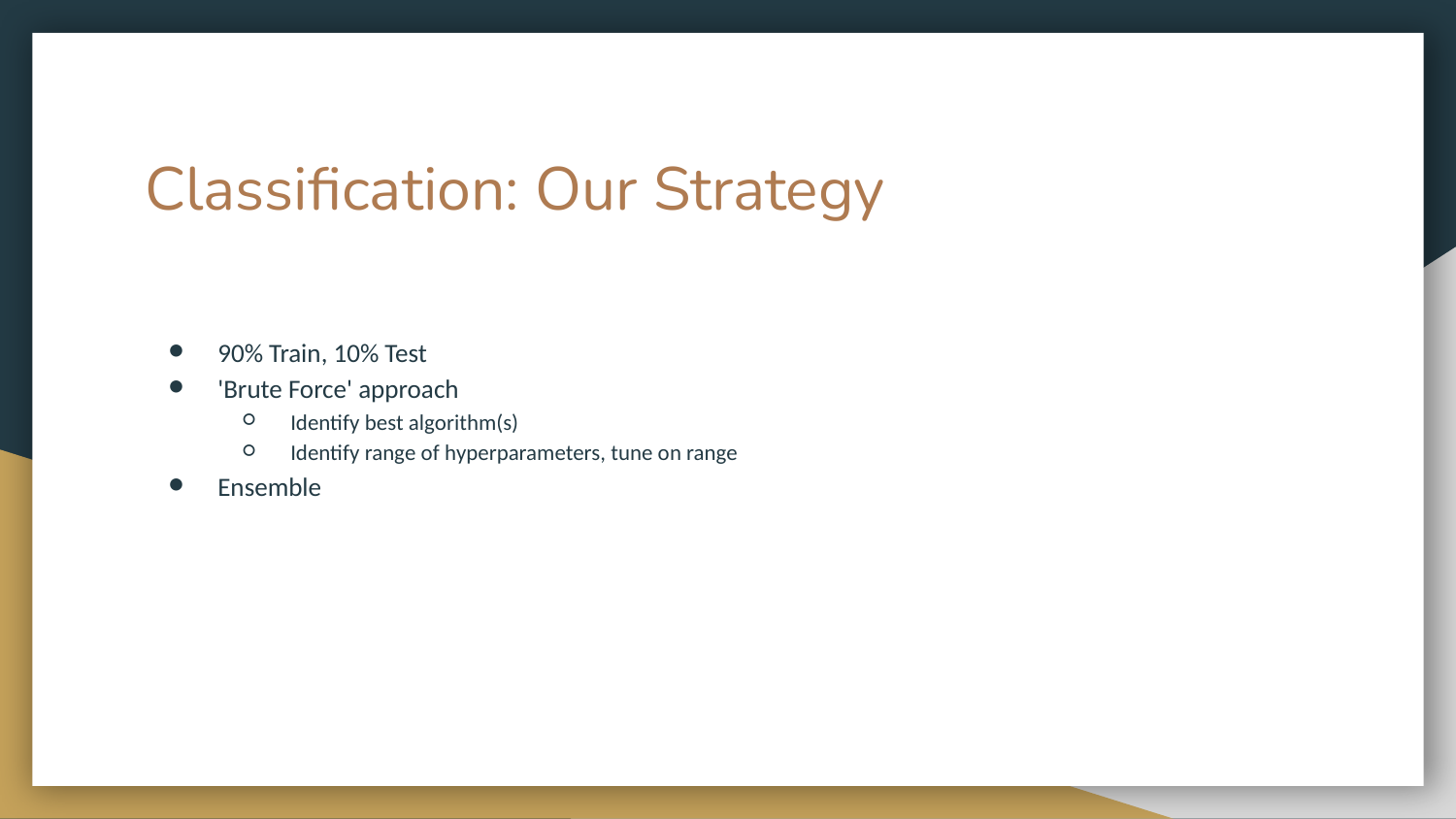

# Classification: Our Strategy
90% Train, 10% Test
'Brute Force' approach
Identify best algorithm(s)
Identify range of hyperparameters, tune on range
Ensemble